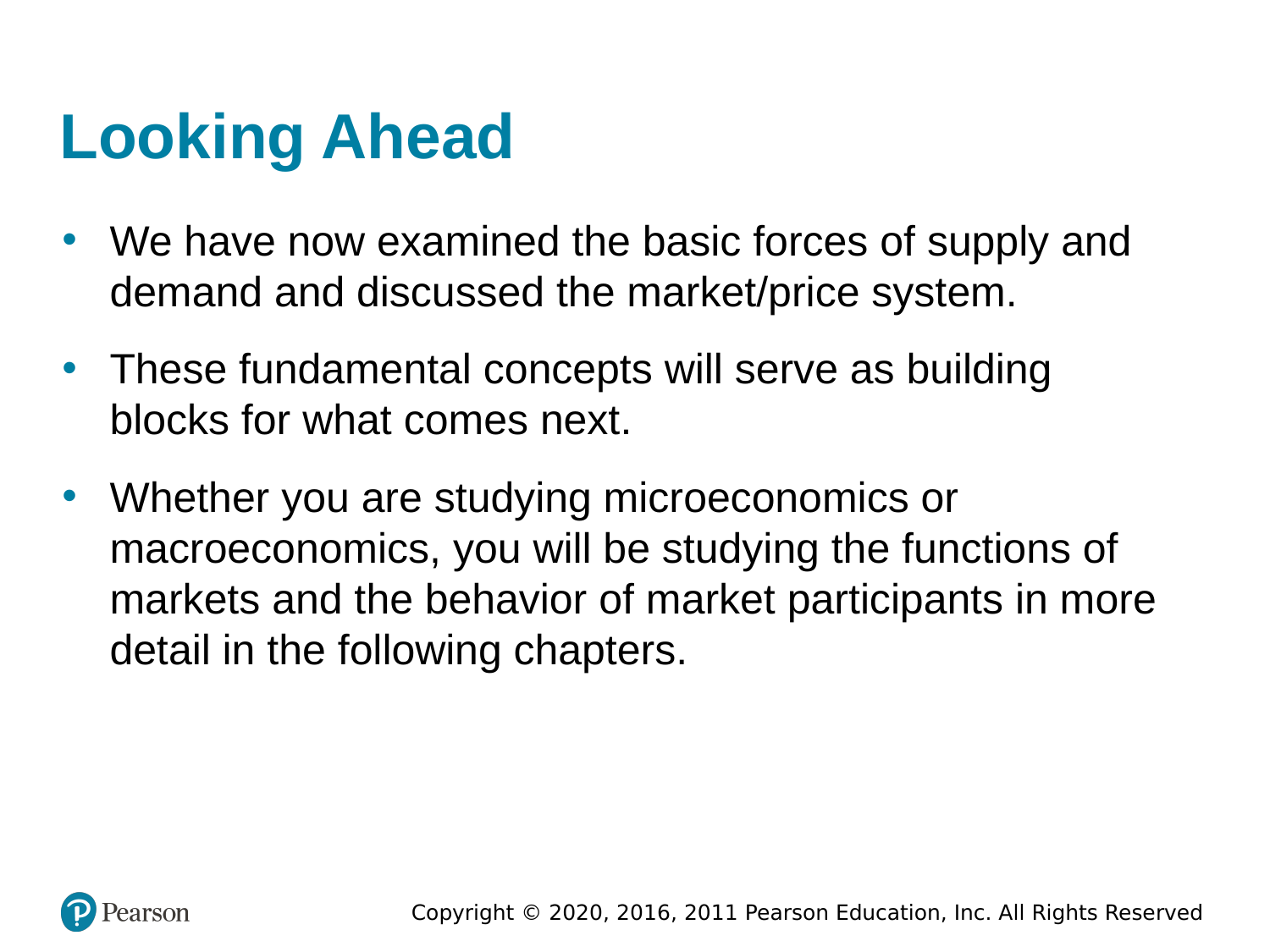

# Looking Ahead
We have now examined the basic forces of supply and demand and discussed the market/price system.
These fundamental concepts will serve as building blocks for what comes next.
Whether you are studying microeconomics or macroeconomics, you will be studying the functions of markets and the behavior of market participants in more detail in the following chapters.